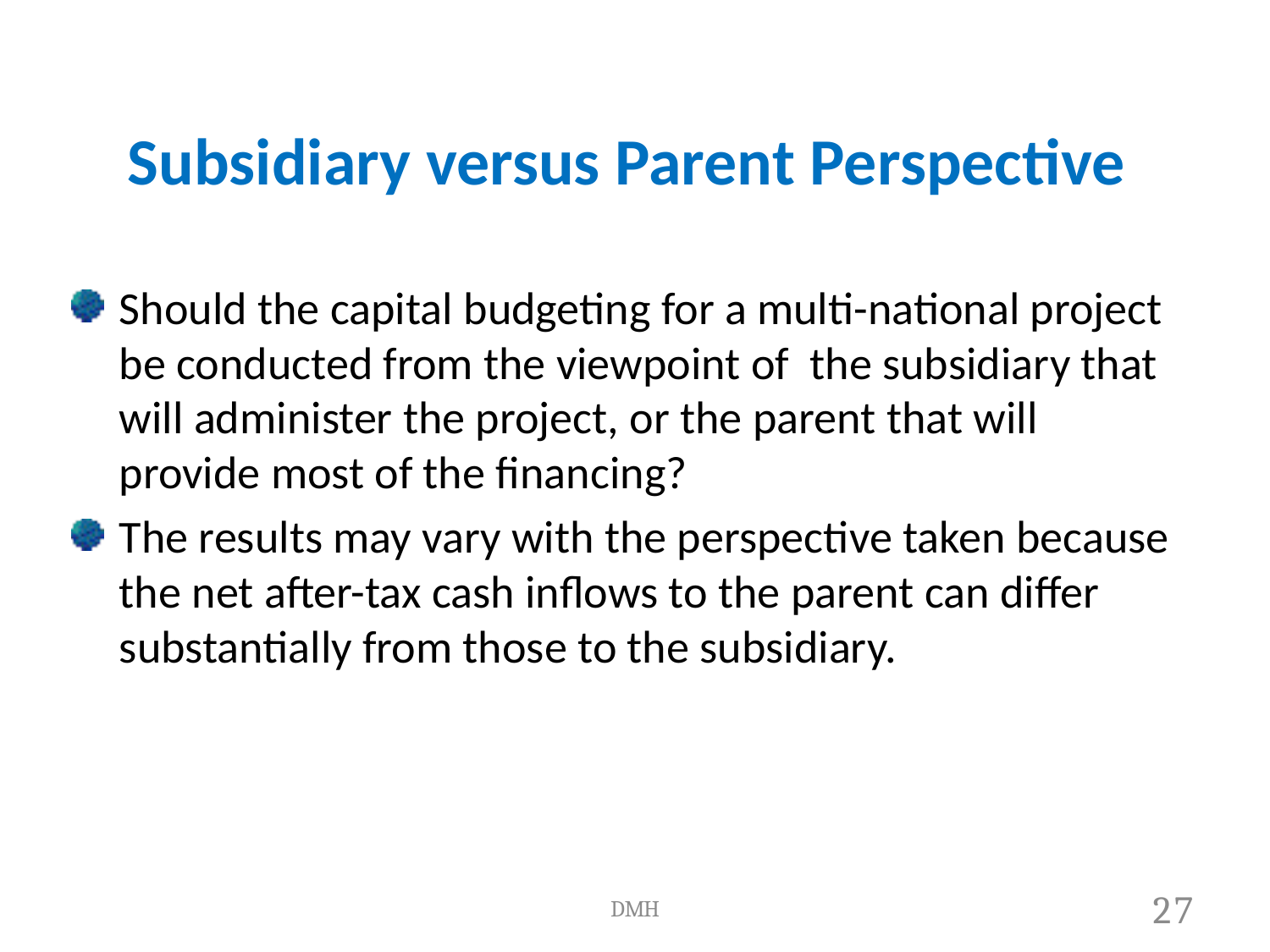

# Subsidiary versus Parent Perspective
Should the capital budgeting for a multi-national project be conducted from the viewpoint of  the subsidiary that will administer the project, or the parent that will provide most of the financing?
The results may vary with the perspective taken because the net after-tax cash inflows to the parent can differ substantially from those to the subsidiary.
DMH
27